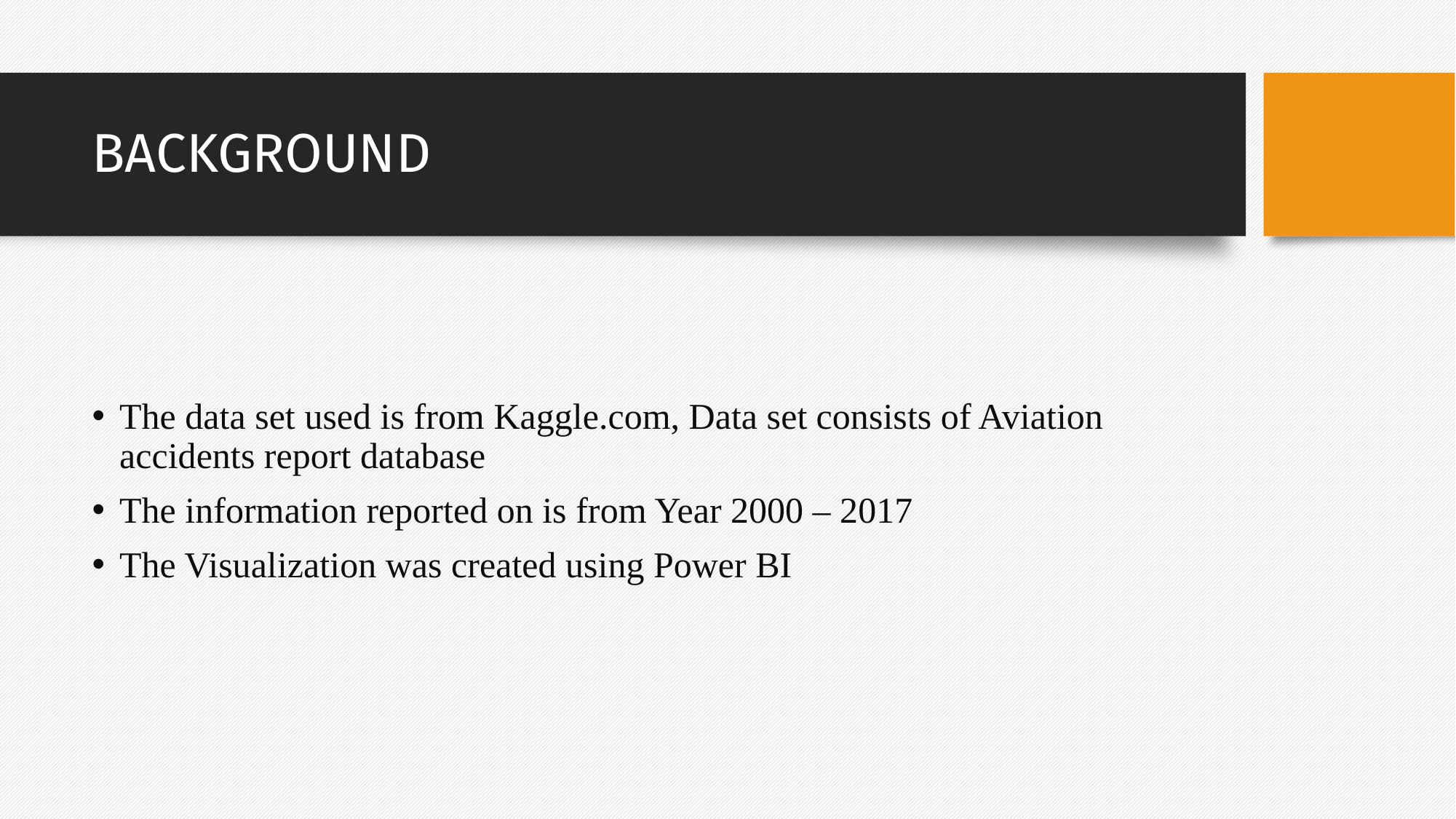

# BACKGROUND

The data set used is from Kaggle.com, Data set consists of Aviation accidents report database
The information reported on is from Year 2000 – 2017
The Visualization was created using Power BI